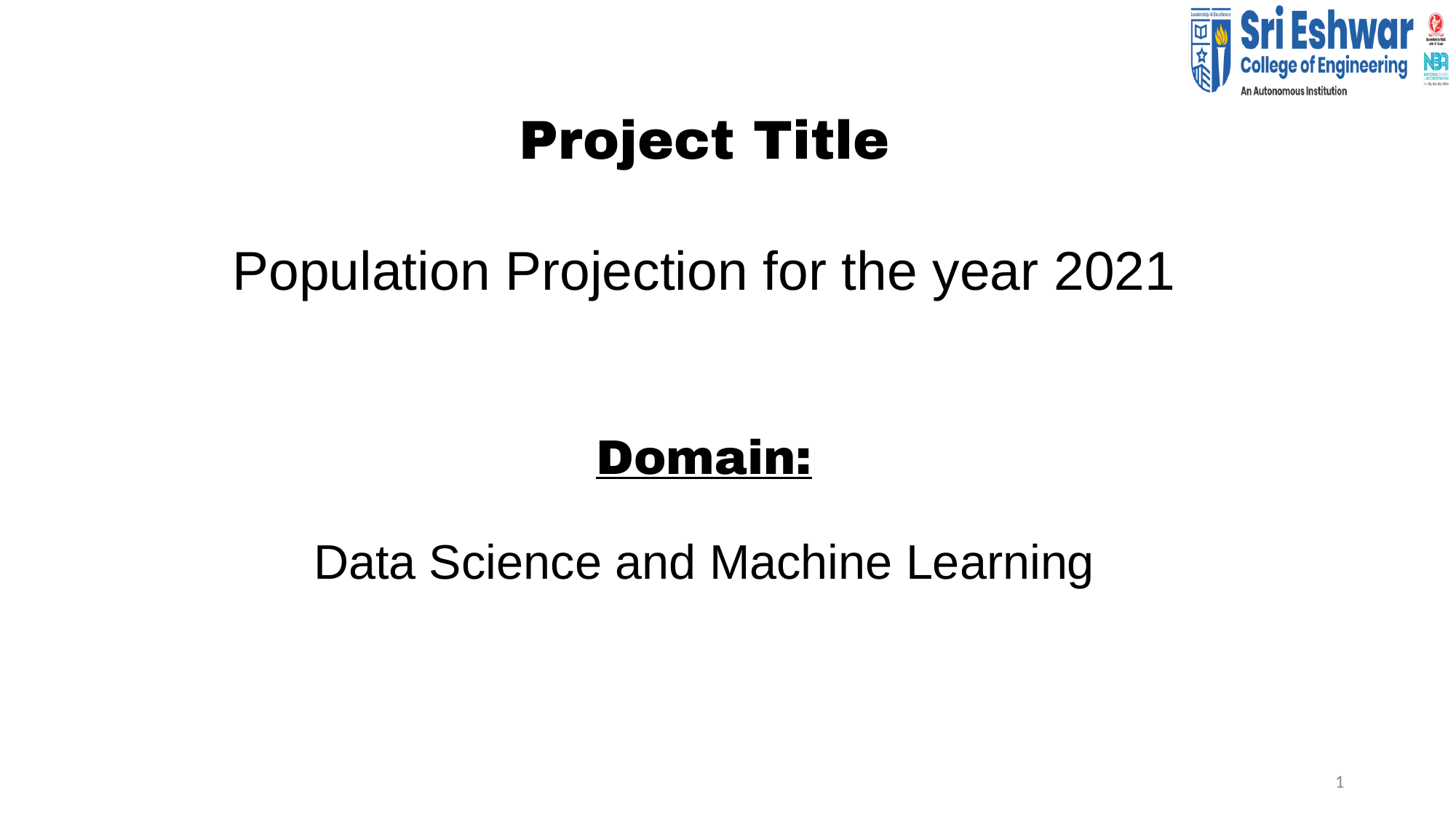

Project Title

Population Projection for the year 2021
# Domain: Data Science and Machine Learning
1